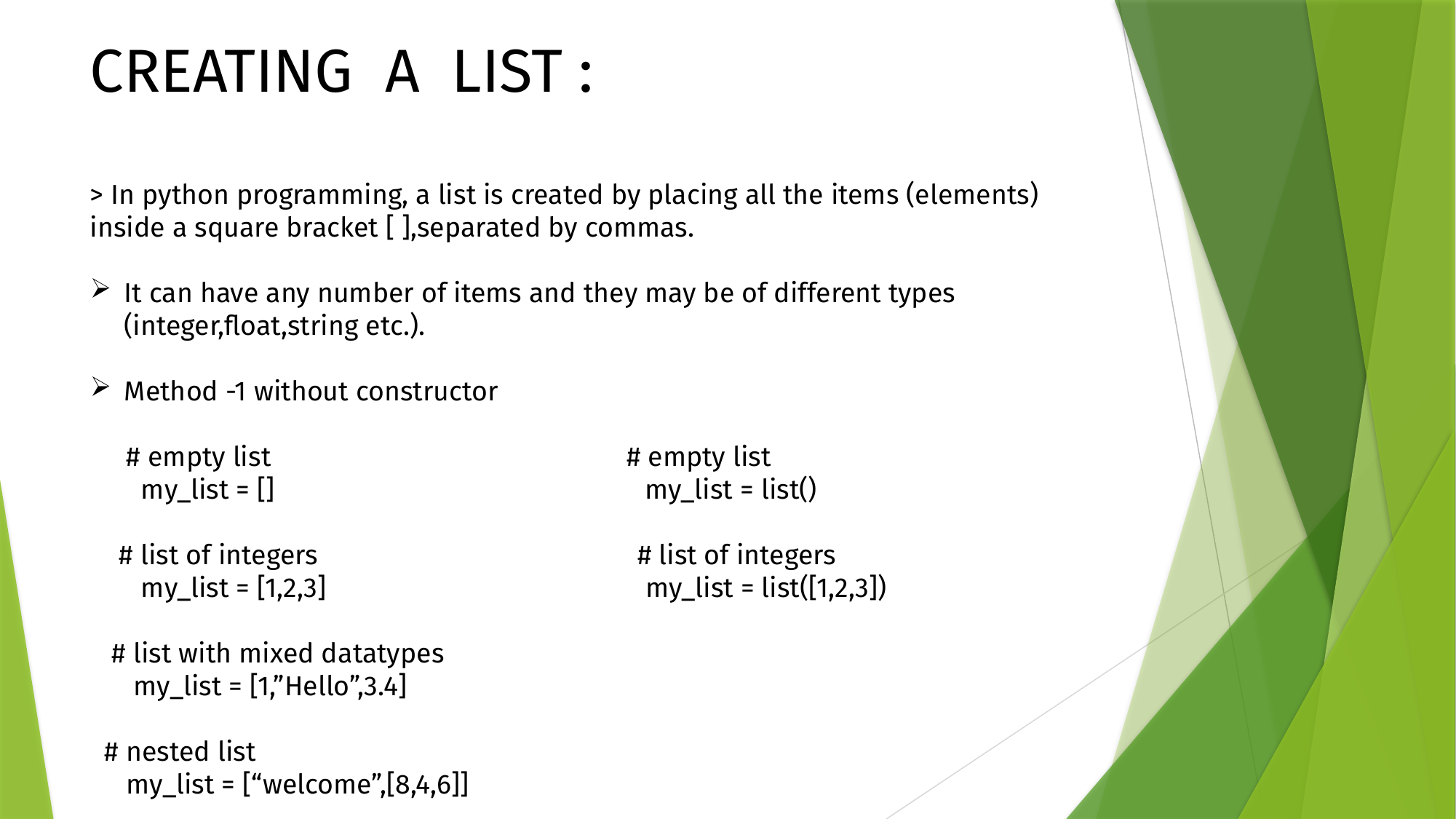

CREATING  A  LIST :

> In python programming, a list is created by placing all the items (elements) inside a square bracket [ ],separated by commas.

It can have any number of items and they may be of different types (integer,float,string etc.).

Method -1 without constructor

     # empty list                                                 # empty list
       my_list = []                                                   my_list = list()

    # list of integers                                            # list of integers
       my_list = [1,2,3]                                            my_list = list([1,2,3])

   # list with mixed datatypes
      my_list = [1,”Hello”,3.4]

  # nested list
     my_list = [“welcome”,[8,4,6]]